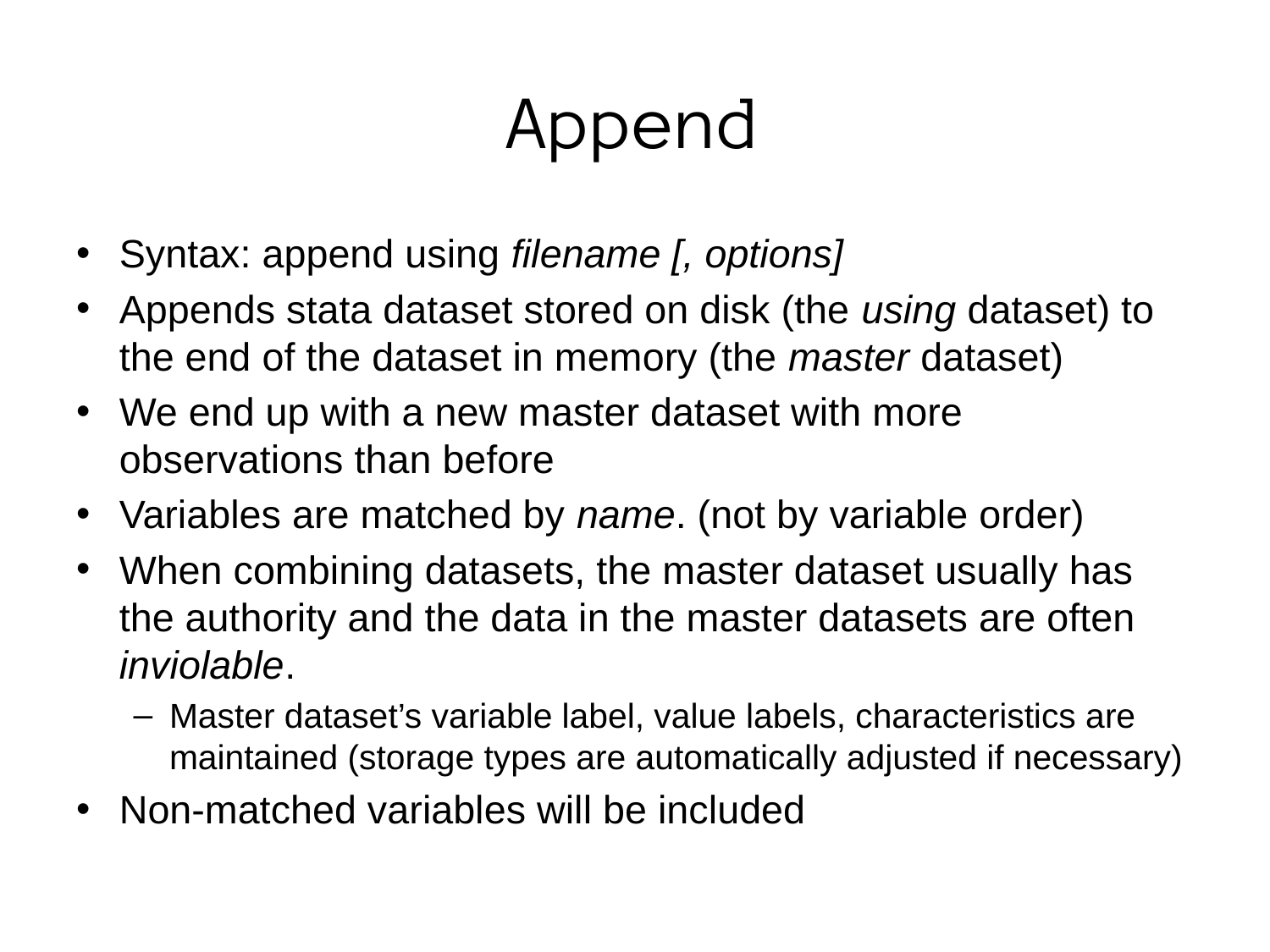

# Append
Syntax: append using filename [, options]
Appends stata dataset stored on disk (the using dataset) to the end of the dataset in memory (the master dataset)
We end up with a new master dataset with more observations than before
Variables are matched by name. (not by variable order)
When combining datasets, the master dataset usually has the authority and the data in the master datasets are often inviolable.
Master dataset’s variable label, value labels, characteristics are maintained (storage types are automatically adjusted if necessary)
Non-matched variables will be included